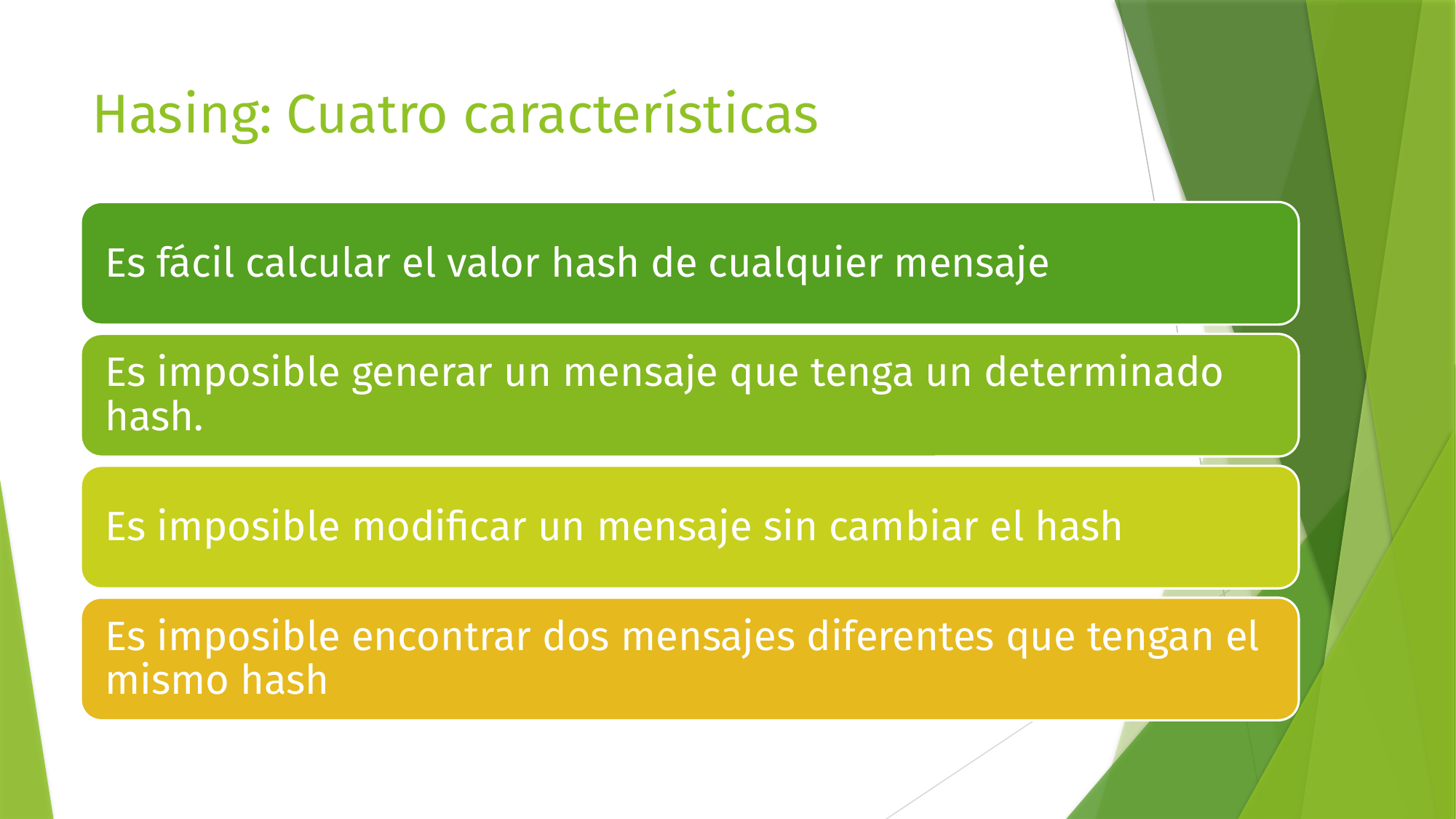

# Hasing: Cuatro características
Es fácil calcular el valor hash de cualquier mensaje
Es imposible generar un mensaje que tenga un determinado hash.
Es imposible modificar un mensaje sin cambiar el hash
Es imposible encontrar dos mensajes diferentes que tengan el mismo hash